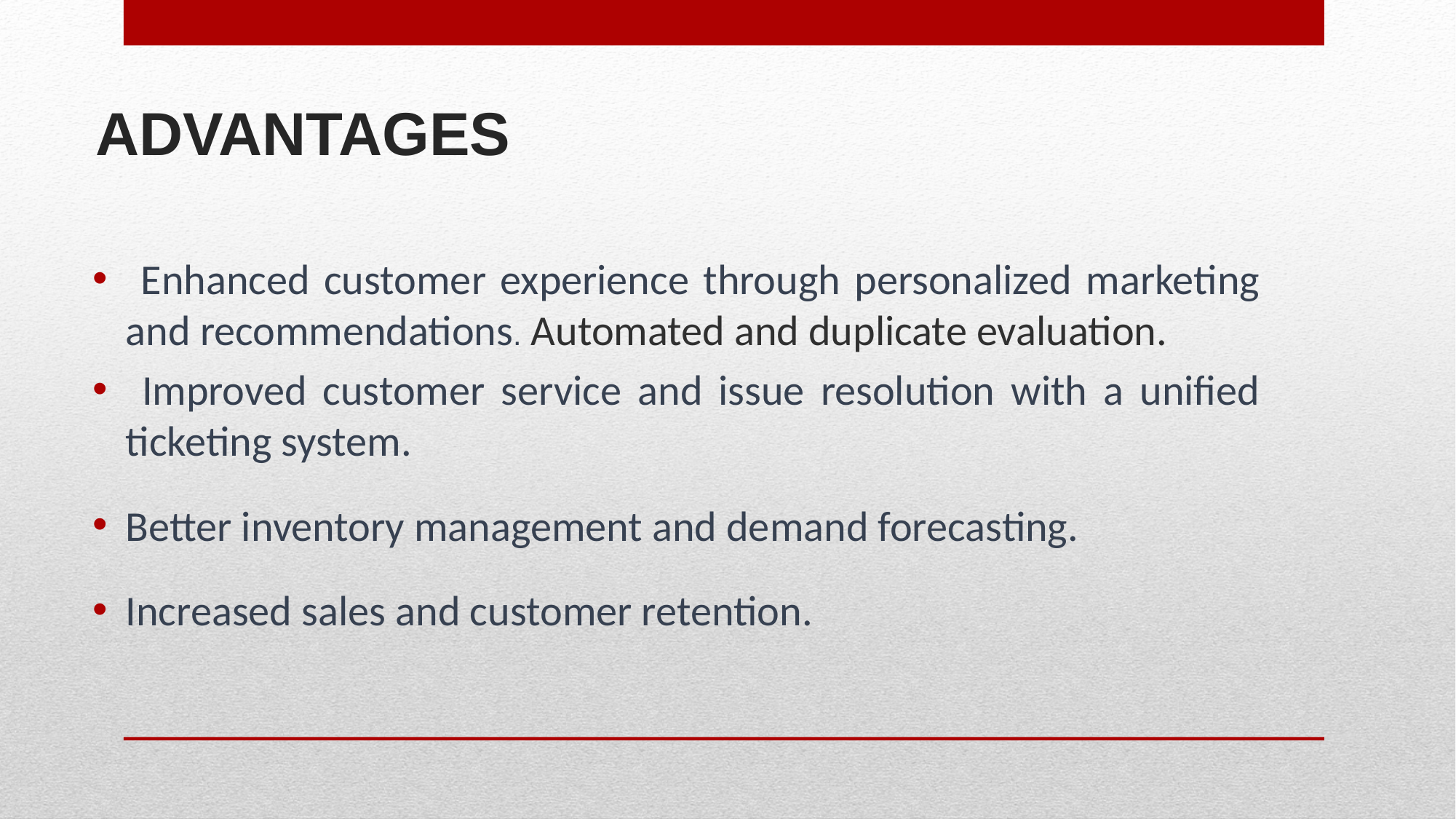

# ADVANTAGES
 Enhanced customer experience through personalized marketing and recommendations. Automated and duplicate evaluation.
 Improved customer service and issue resolution with a unified ticketing system.
Better inventory management and demand forecasting.
Increased sales and customer retention.